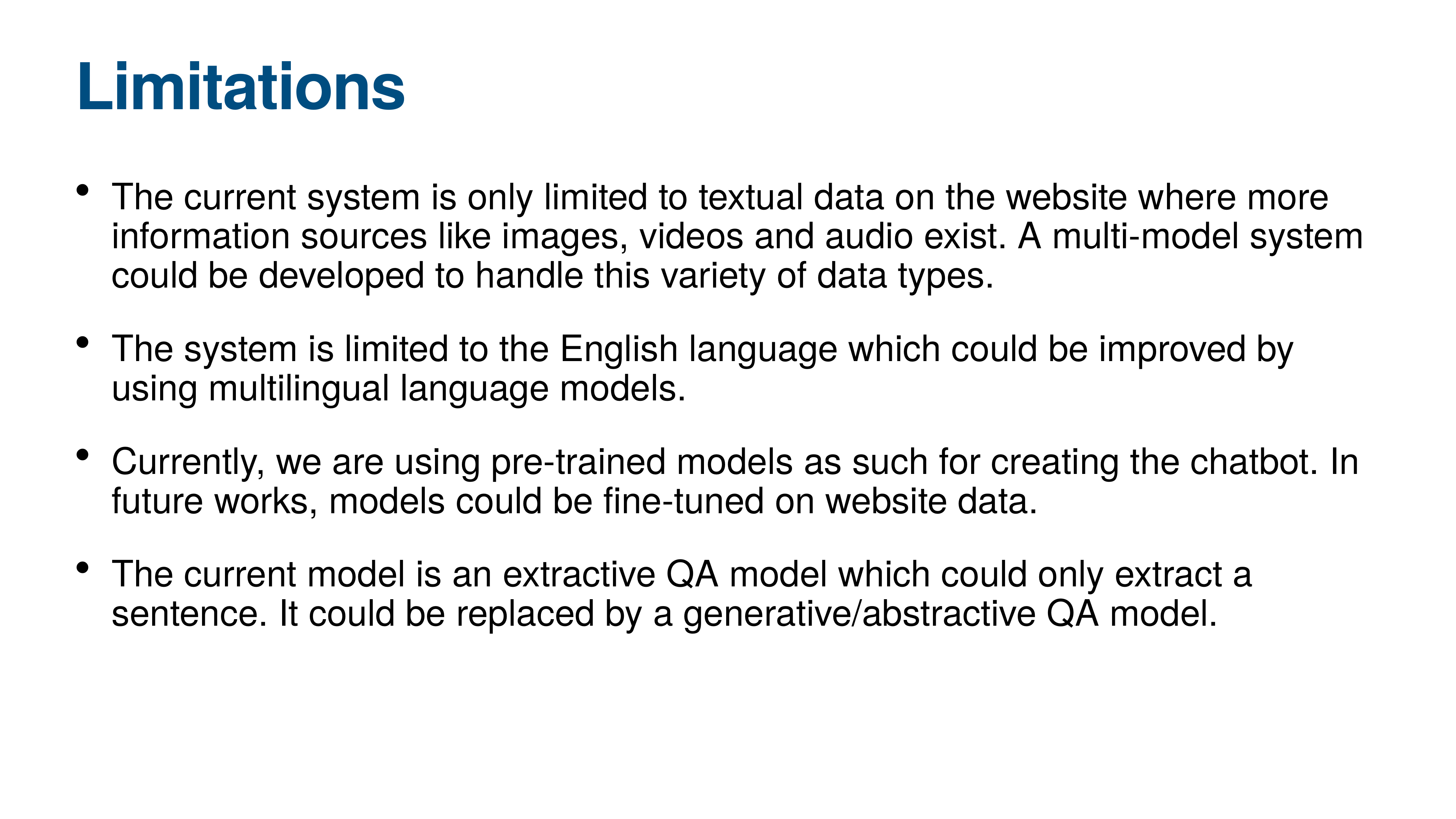

13
# Limitations
The current system is only limited to textual data on the website where more information sources like images, videos and audio exist. A multi-model system could be developed to handle this variety of data types.
The system is limited to the English language which could be improved by using multilingual language models.
Currently, we are using pre-trained models as such for creating the chatbot. In future works, models could be fine-tuned on website data.
The current model is an extractive QA model which could only extract a sentence. It could be replaced by a generative/abstractive QA model.